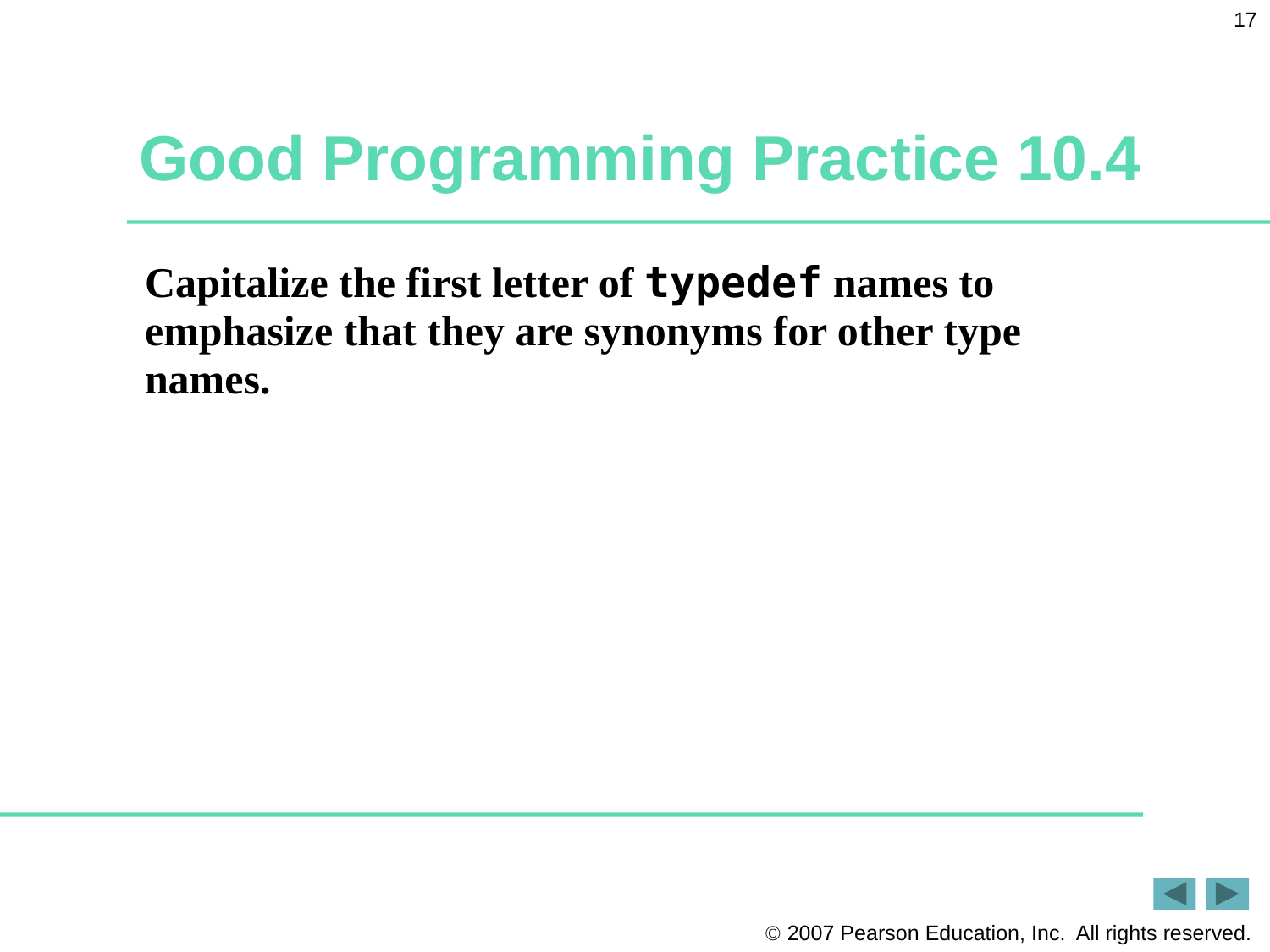

17
# Good Programming Practice 10.4
Capitalize the first letter of typedef names to emphasize that they are synonyms for other type names.